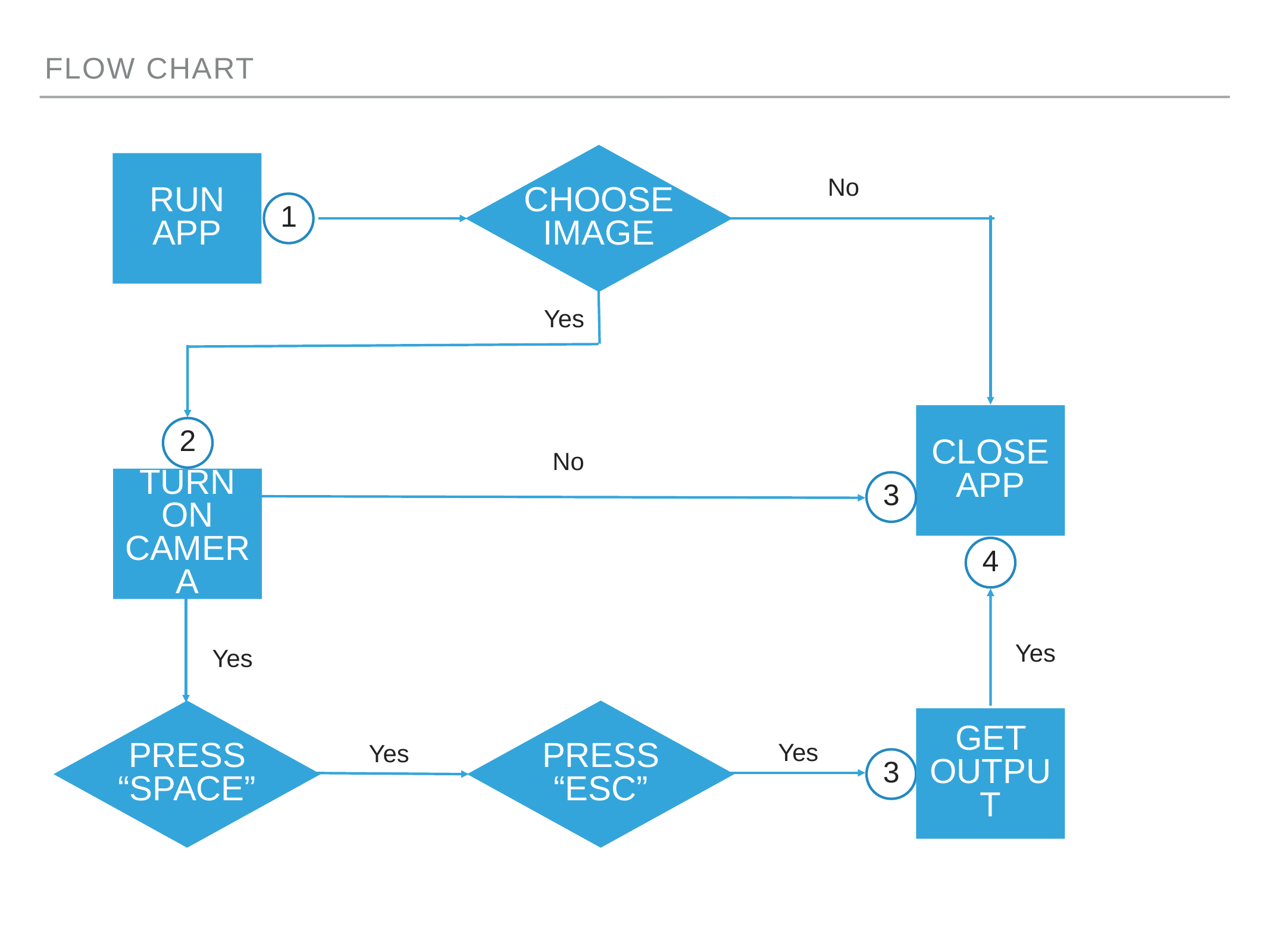

Flow Chart
Choose image
Run app
No
1

Yes

Close app
2
No
Turn on camera
3

4

Yes
Yes
Press “Space”
press
“esc”
GET OUTPUT
Yes
Yes
3